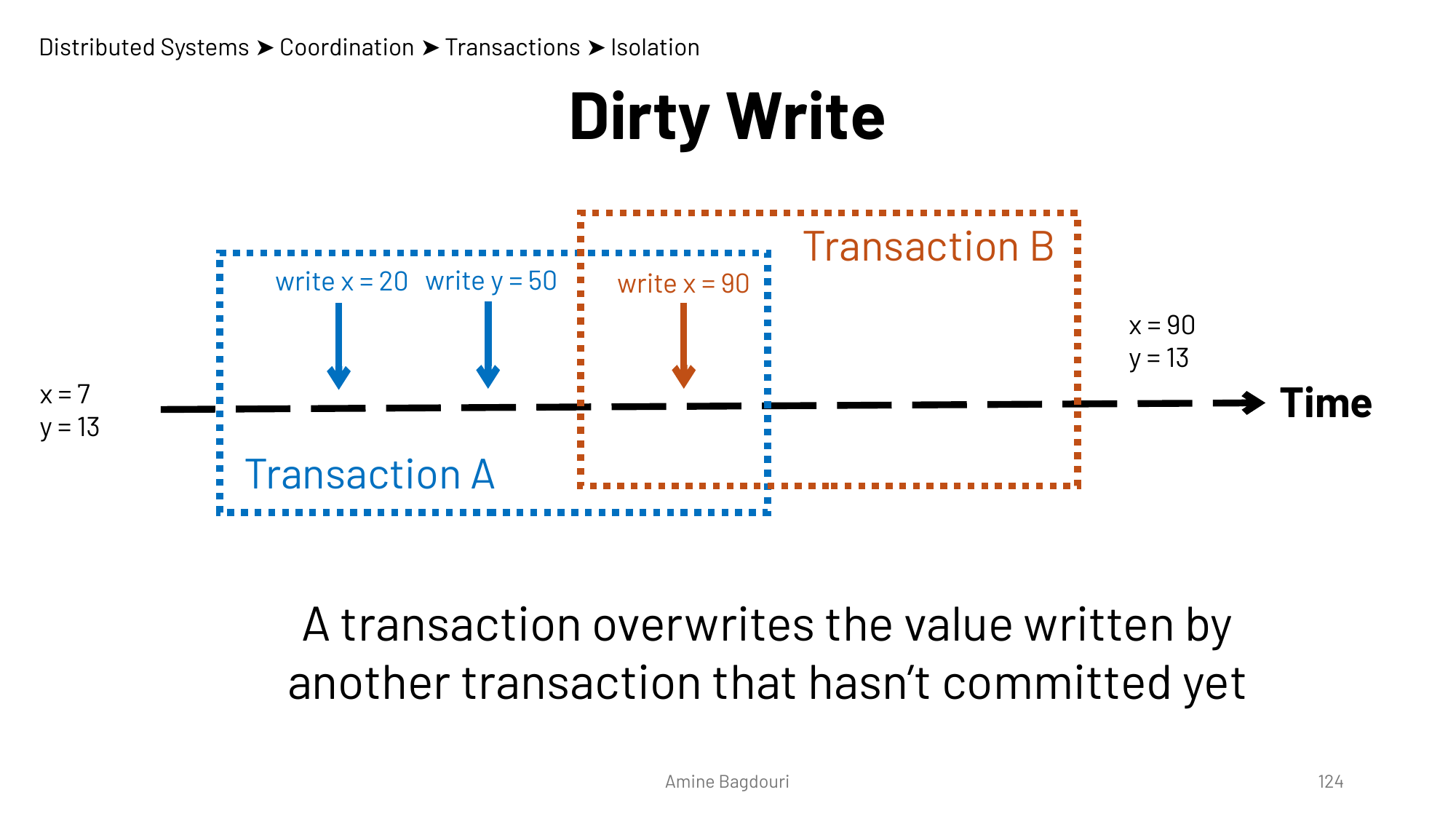

Distributed Systems ➤ Coordination ➤ Transactions ➤ Isolation
Dirty Write

Transaction B

write y = 50
write x = 20
write x = 90
x = 90
y = 13
Time
x = 7
y = 13
Transaction A
A transaction overwrites the value written by another transaction that hasn’t committed yet
Amine Bagdouri
124